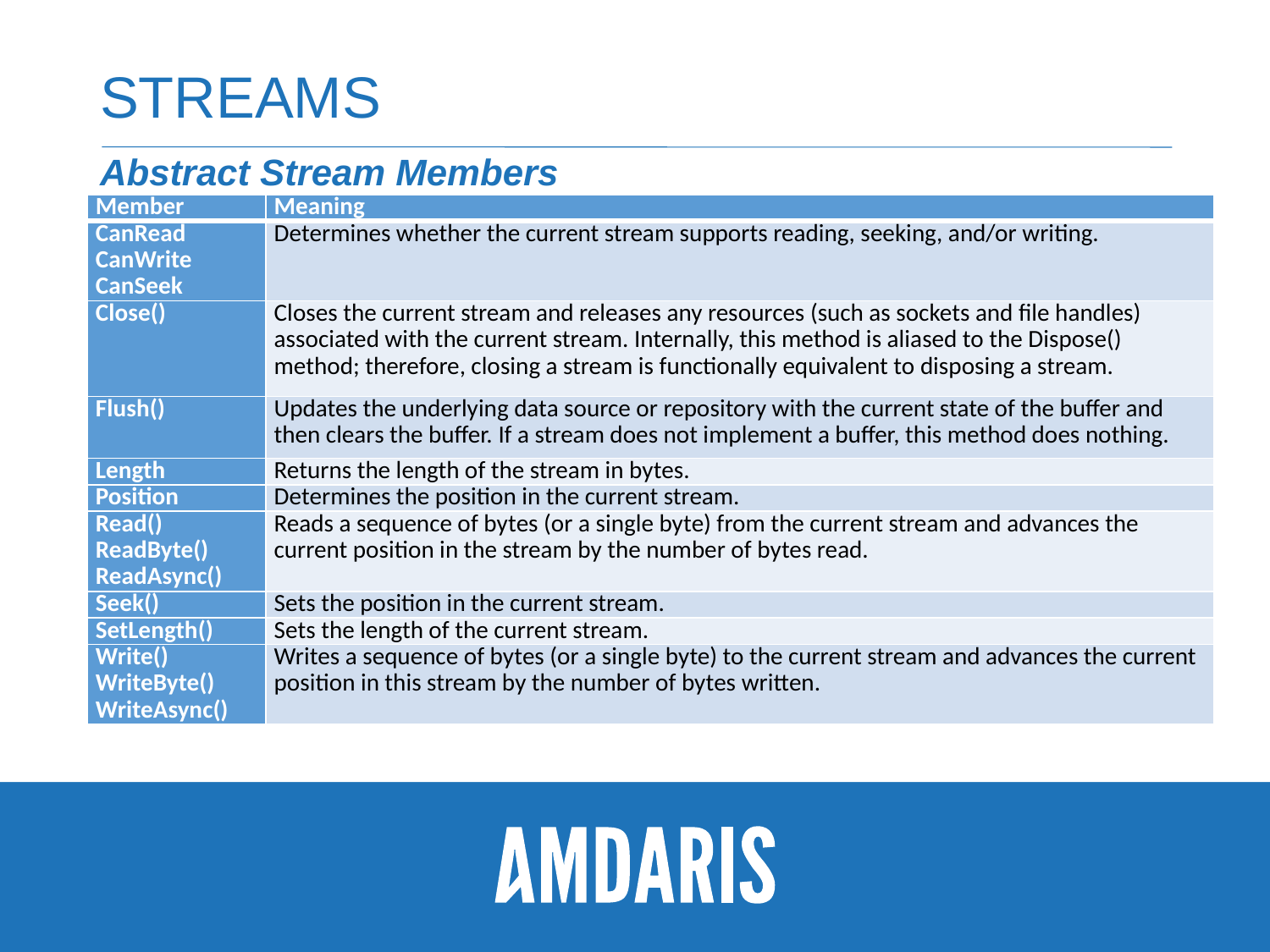

# streams
Abstract Stream Members

| Member | Meaning |
| --- | --- |
| CanRead CanWrite CanSeek | Determines whether the current stream supports reading, seeking, and/or writing. |
| Close() | Closes the current stream and releases any resources (such as sockets and file handles) associated with the current stream. Internally, this method is aliased to the Dispose() method; therefore, closing a stream is functionally equivalent to disposing a stream. |
| Flush() | Updates the underlying data source or repository with the current state of the buffer and then clears the buffer. If a stream does not implement a buffer, this method does nothing. |
| Length | Returns the length of the stream in bytes. |
| Position | Determines the position in the current stream. |
| Read() ReadByte() ReadAsync() | Reads a sequence of bytes (or a single byte) from the current stream and advances the current position in the stream by the number of bytes read. |
| Seek() | Sets the position in the current stream. |
| SetLength() | Sets the length of the current stream. |
| Write() WriteByte() WriteAsync() | Writes a sequence of bytes (or a single byte) to the current stream and advances the current position in this stream by the number of bytes written. |